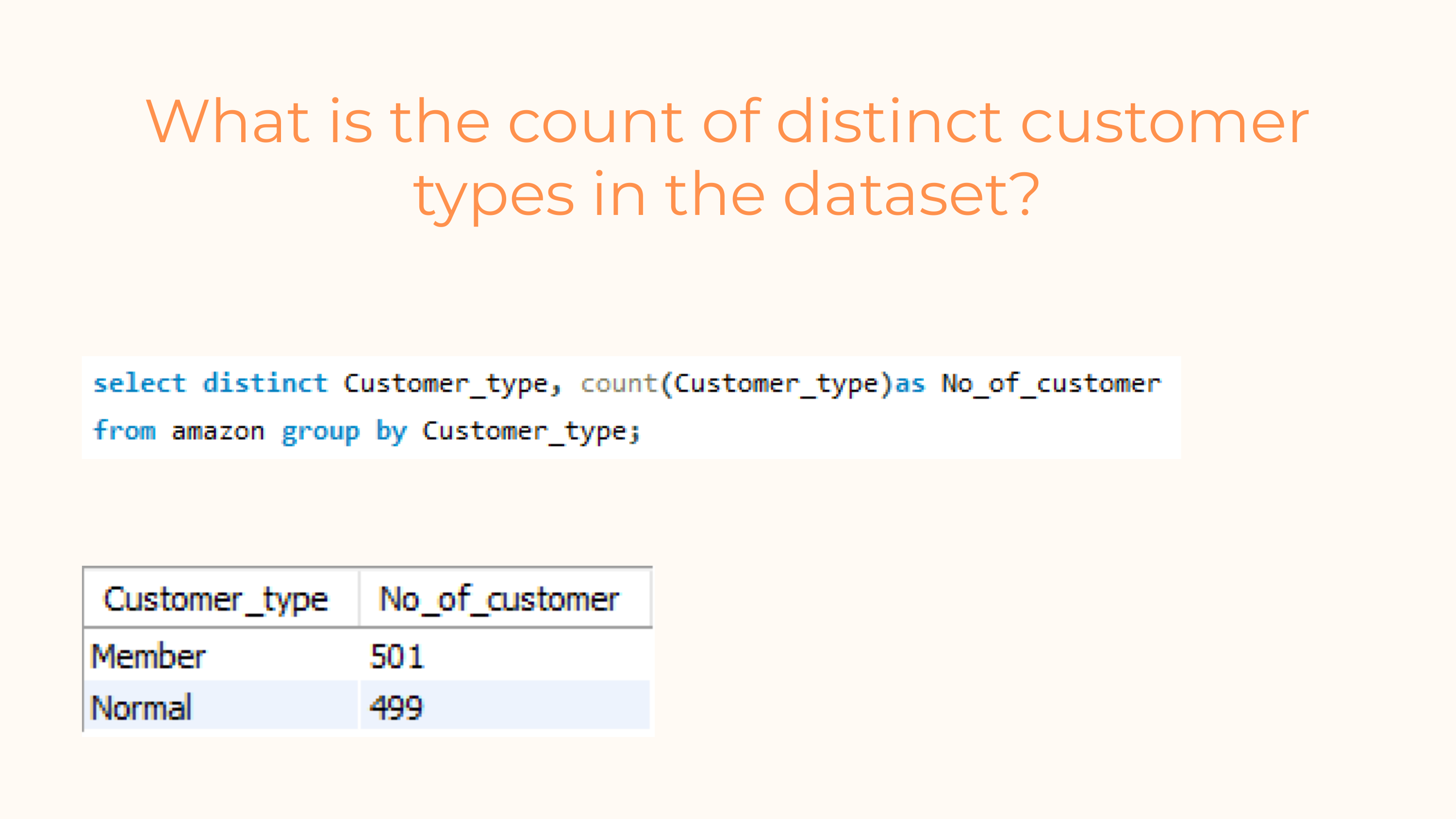

What is the count of distinct customer types in the dataset?